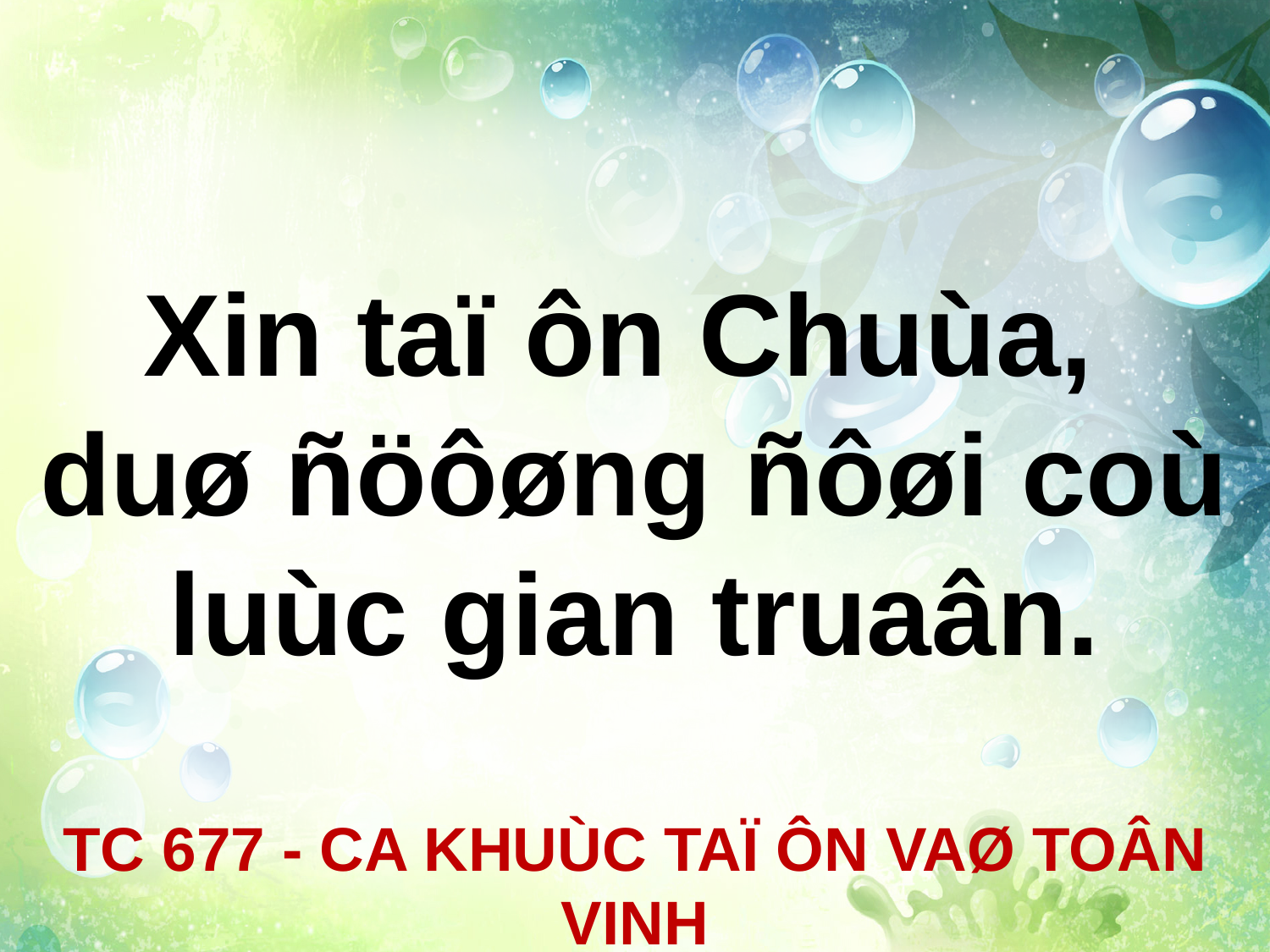

Xin taï ôn Chuùa,
duø ñöôøng ñôøi coù luùc gian truaân.
TC 677 - CA KHUÙC TAÏ ÔN VAØ TOÂN VINH